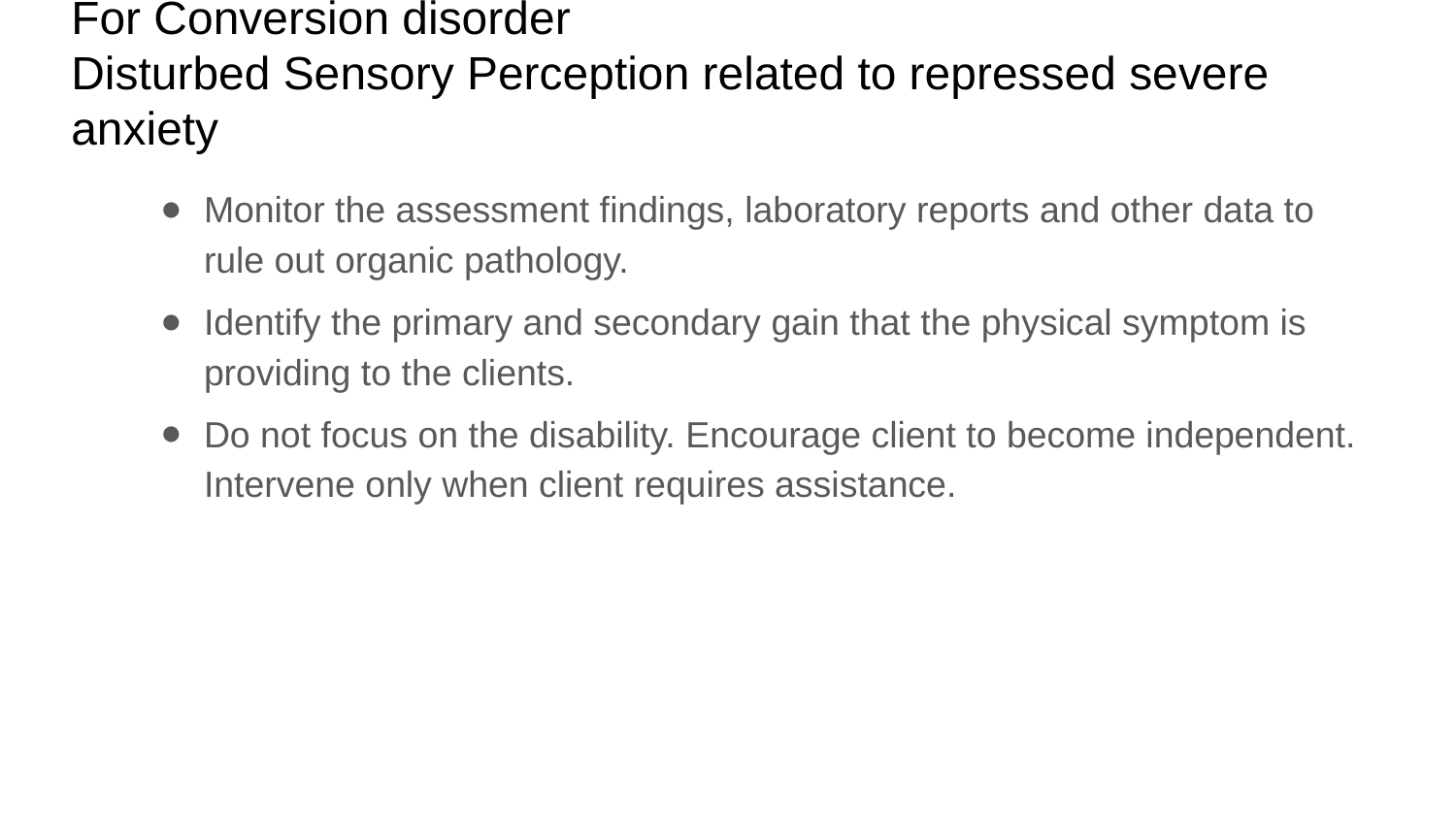

# For Conversion disorder Disturbed Sensory Perception related to repressed severe anxiety
Monitor the assessment findings, laboratory reports and other data to rule out organic pathology.
Identify the primary and secondary gain that the physical symptom is providing to the clients.
Do not focus on the disability. Encourage client to become independent. Intervene only when client requires assistance.